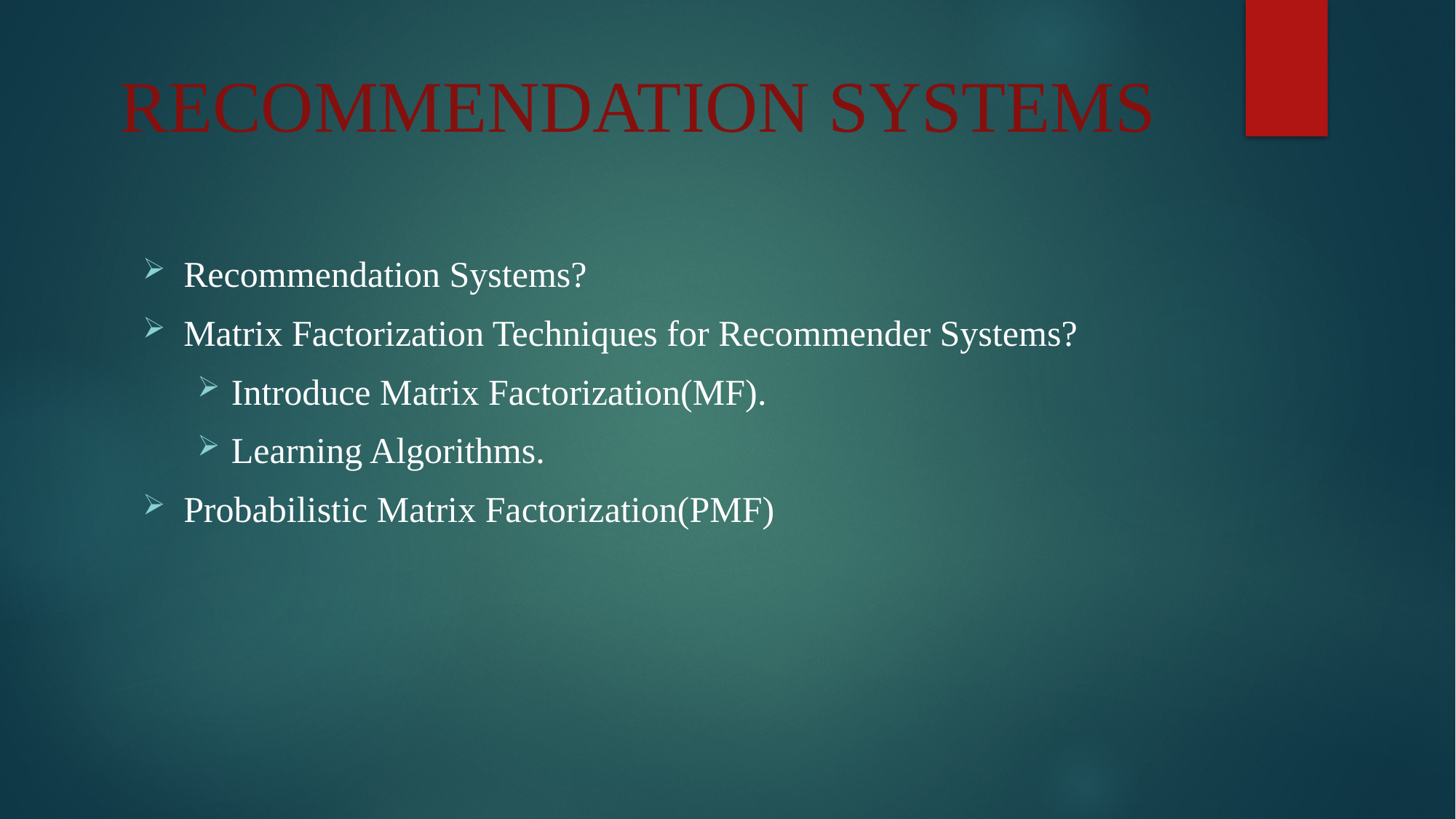

# RECOMMENDATION SYSTEMS
Recommendation Systems?
Matrix Factorization Techniques for Recommender Systems?
Introduce Matrix Factorization(MF).
Learning Algorithms.
Probabilistic Matrix Factorization(PMF)